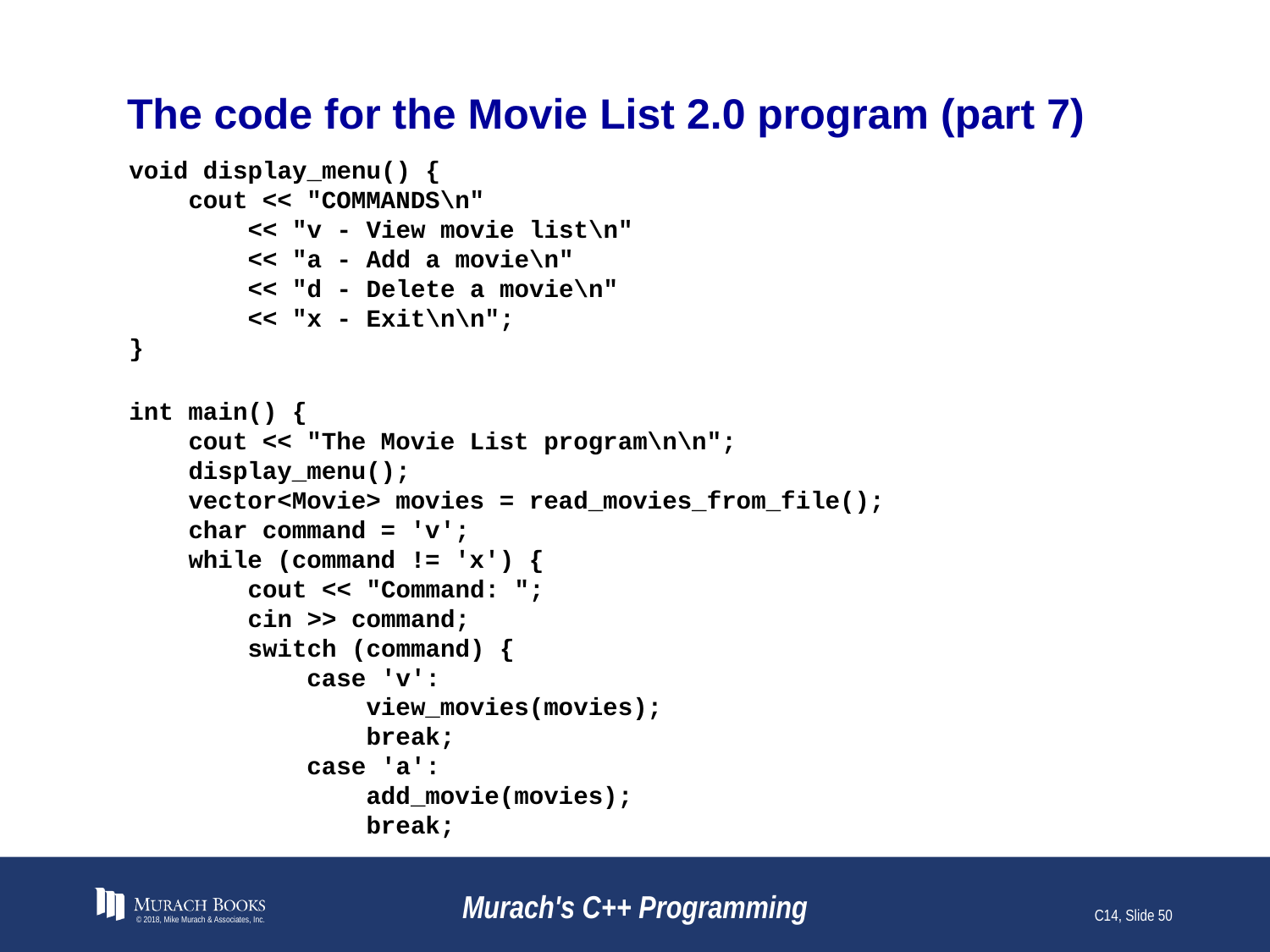

# The code for the Movie List 2.0 program (part 7)
void display_menu() {
    cout << "COMMANDS\n"
        << "v - View movie list\n"
        << "a - Add a movie\n"
        << "d - Delete a movie\n"
        << "x - Exit\n\n";
}

int main() {
    cout << "The Movie List program\n\n";
    display_menu();
    vector<Movie> movies = read_movies_from_file();
    char command = 'v';
    while (command != 'x') {
        cout << "Command: ";
        cin >> command;
        switch (command) {
            case 'v':
                view_movies(movies);
                break;
            case 'a':
                add_movie(movies);
                break;

© 2018, Mike Murach & Associates, Inc.
Murach's C++ Programming

C14, Slide 50